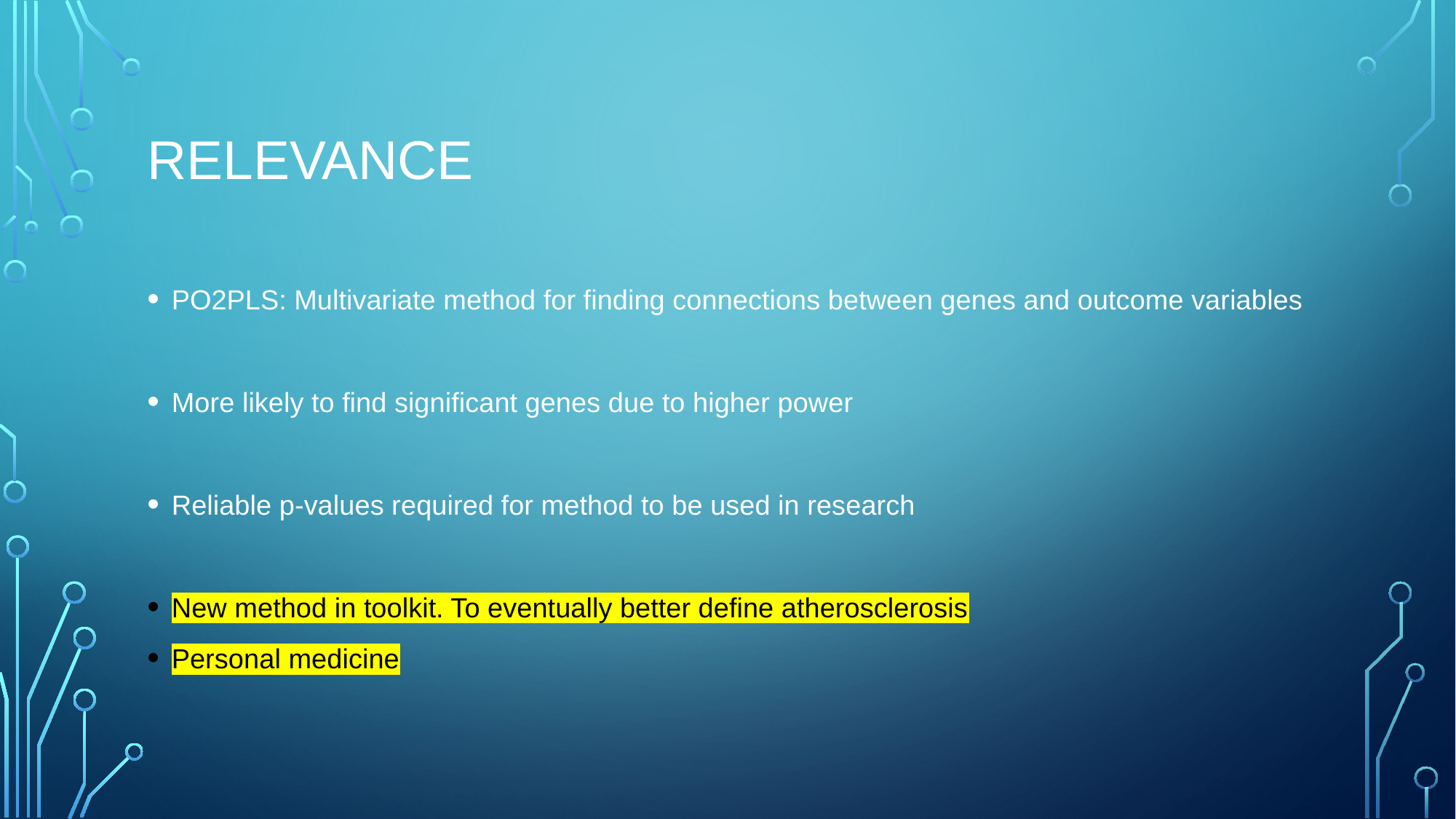

# Relevance
PO2PLS: Multivariate method for finding connections between genes and outcome variables

More likely to find significant genes due to higher power

Reliable p-values required for method to be used in research

New method in toolkit. To eventually better define atherosclerosis
Personal medicine